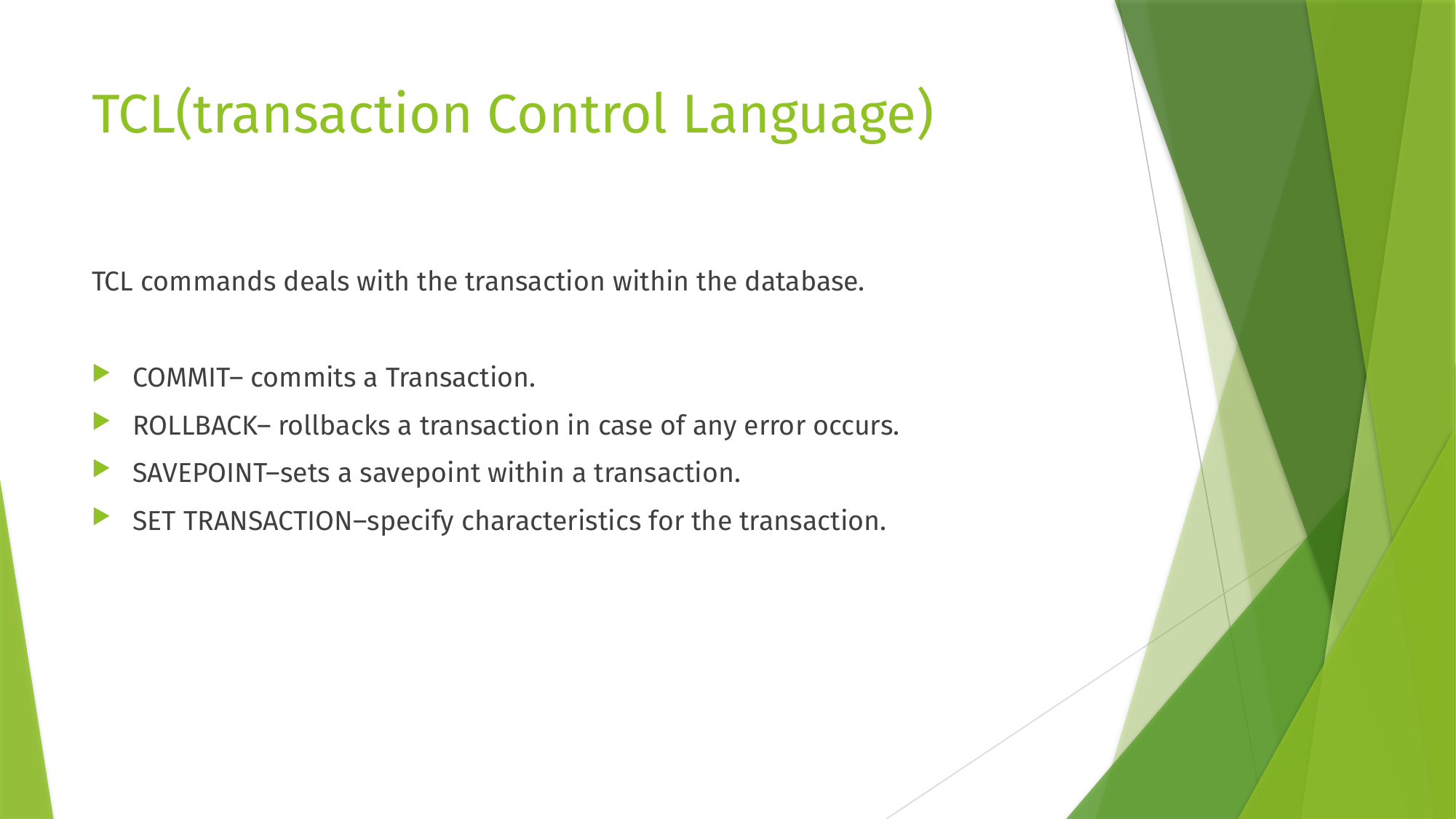

# TCL(transaction Control Language)
TCL commands deals with the transaction within the database.

COMMIT– commits a Transaction.
ROLLBACK– rollbacks a transaction in case of any error occurs.
SAVEPOINT–sets a savepoint within a transaction.
SET TRANSACTION–specify characteristics for the transaction.